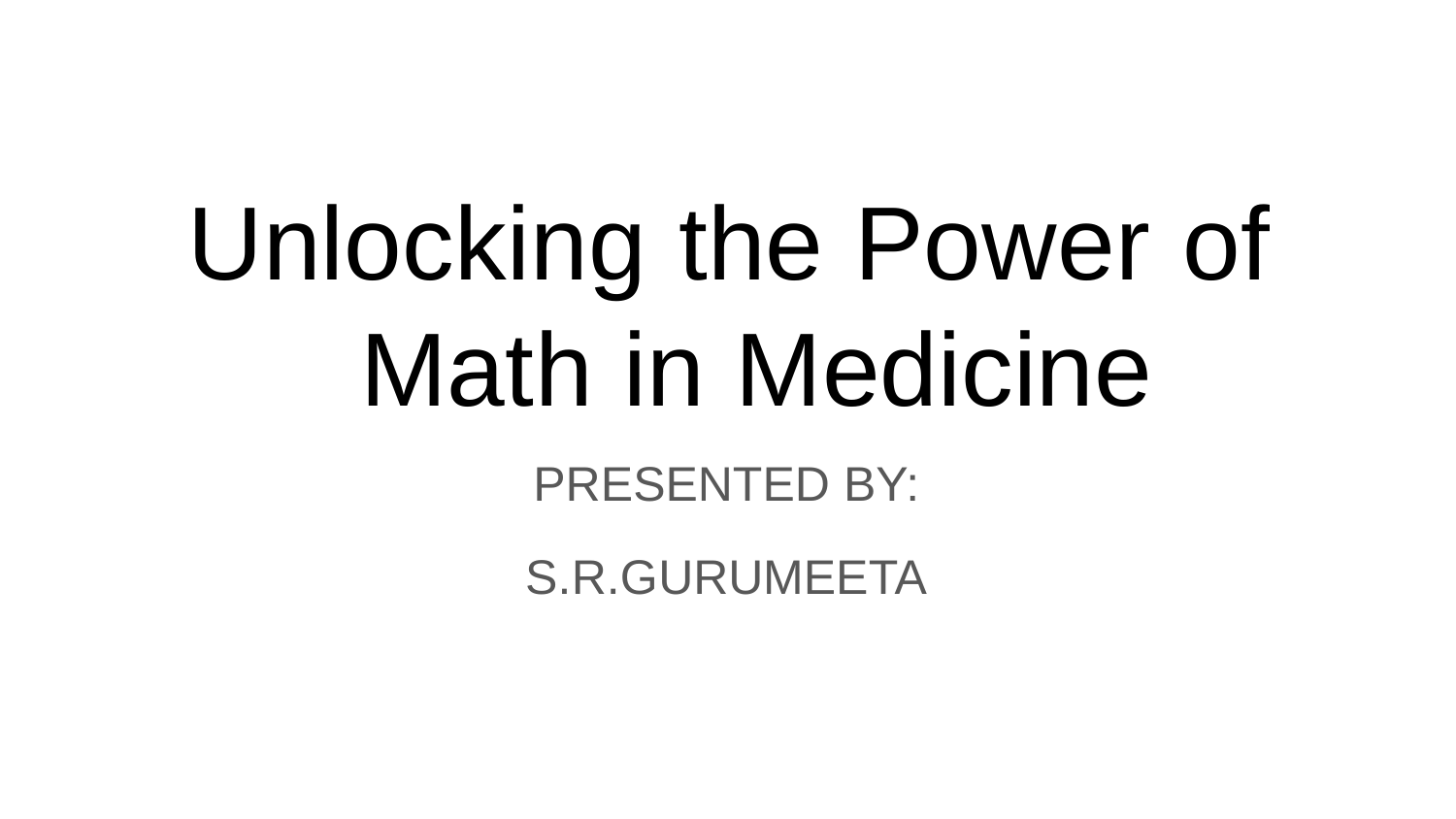

# Unlocking the Power of  Math in Medicine
PRESENTED BY:  S.R.GURUMEETA